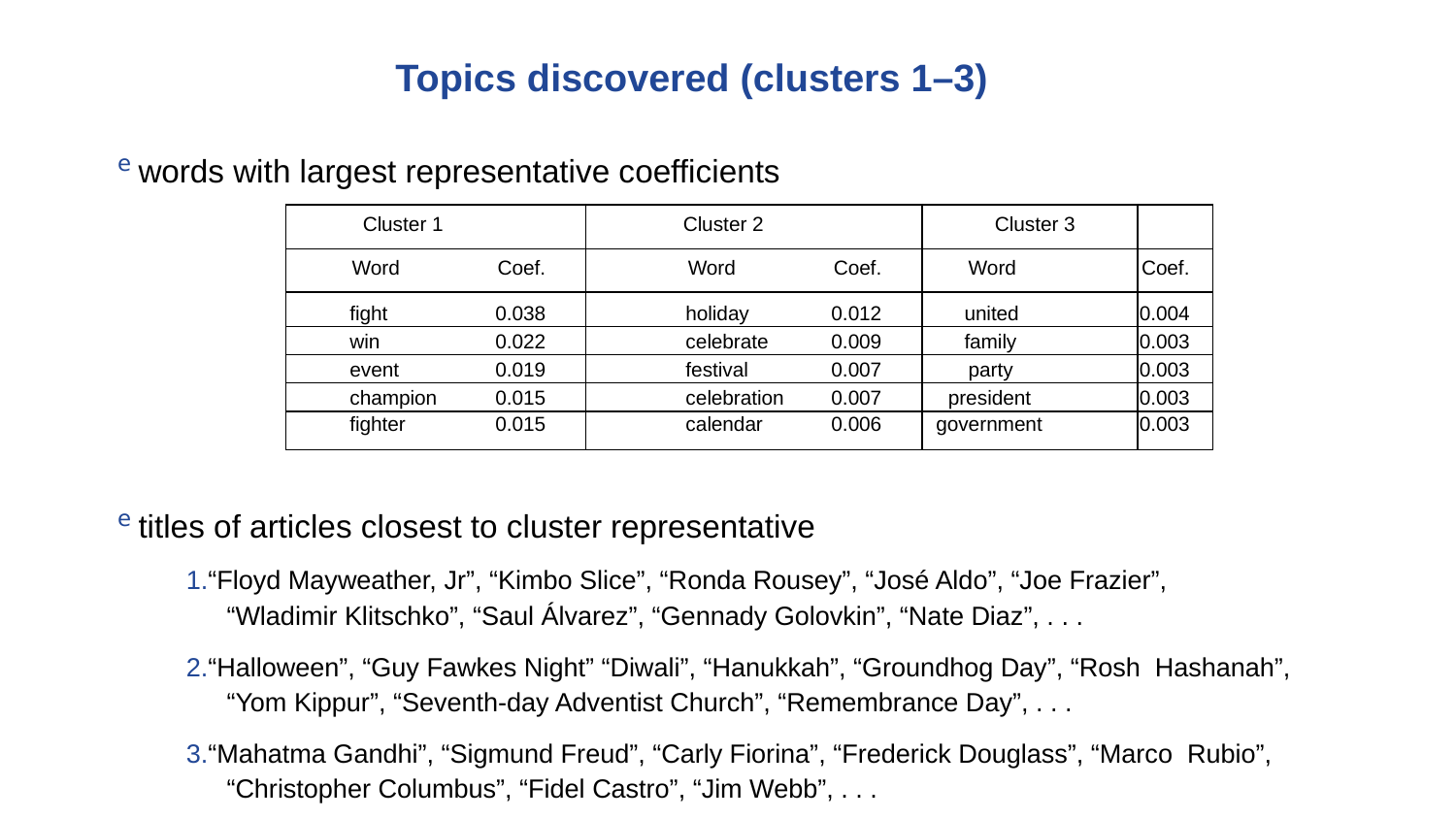

# Topics discovered (clusters 1–3)
e words with largest representative coefficients
| Cluster 1 | Cluster 2 | Cluster 3 |  |
| --- | --- | --- | --- |
| Word Coef. | Word Coef. | Word | Coef. |
| fight 0.038 | holiday 0.012 | united | 0.004 |
| win 0.022 | celebrate 0.009 | family | 0.003 |
| event 0.019 | festival 0.007 | party | 0.003 |
| champion 0.015 | celebration 0.007 | president | 0.003 |
| fighter 0.015 | calendar 0.006 | government | 0.003 |
e titles of articles closest to cluster representative
1.“Floyd Mayweather, Jr”, “Kimbo Slice”, “Ronda Rousey”, “José Aldo”, “Joe Frazier”,  “Wladimir Klitschko”, “Saul Álvarez”, “Gennady Golovkin”, “Nate Diaz”, . . .
2.“Halloween”, “Guy Fawkes Night” “Diwali”, “Hanukkah”, “Groundhog Day”, “Rosh  Hashanah”, “Yom Kippur”, “Seventh-day Adventist Church”, “Remembrance Day”, . . .
3.“Mahatma Gandhi”, “Sigmund Freud”, “Carly Fiorina”, “Frederick Douglass”, “Marco  Rubio”, “Christopher Columbus”, “Fidel Castro”, “Jim Webb”, . . .